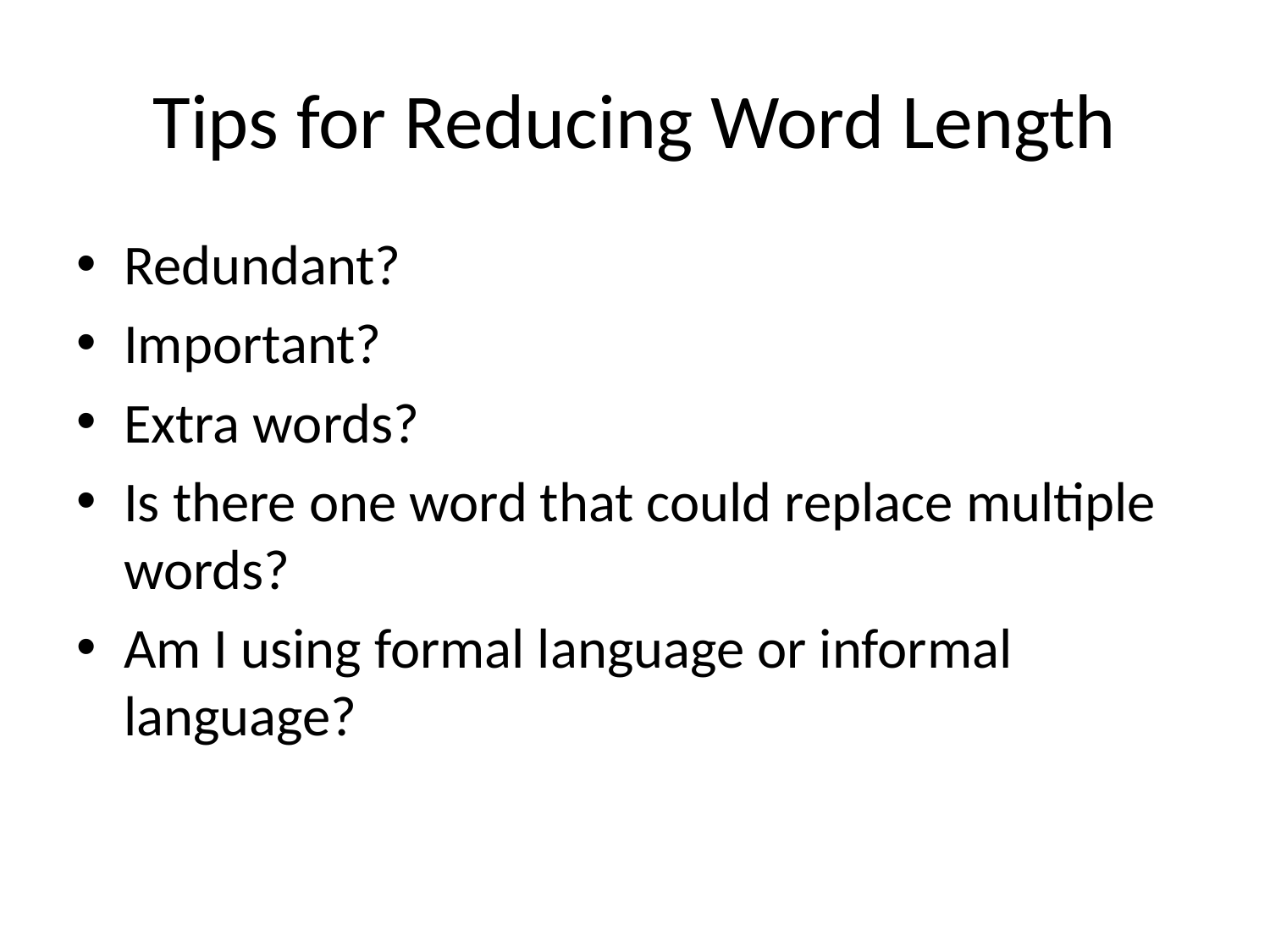

# Tips for Reducing Word Length
Redundant?
Important?
Extra words?
Is there one word that could replace multiple words?
Am I using formal language or informal language?